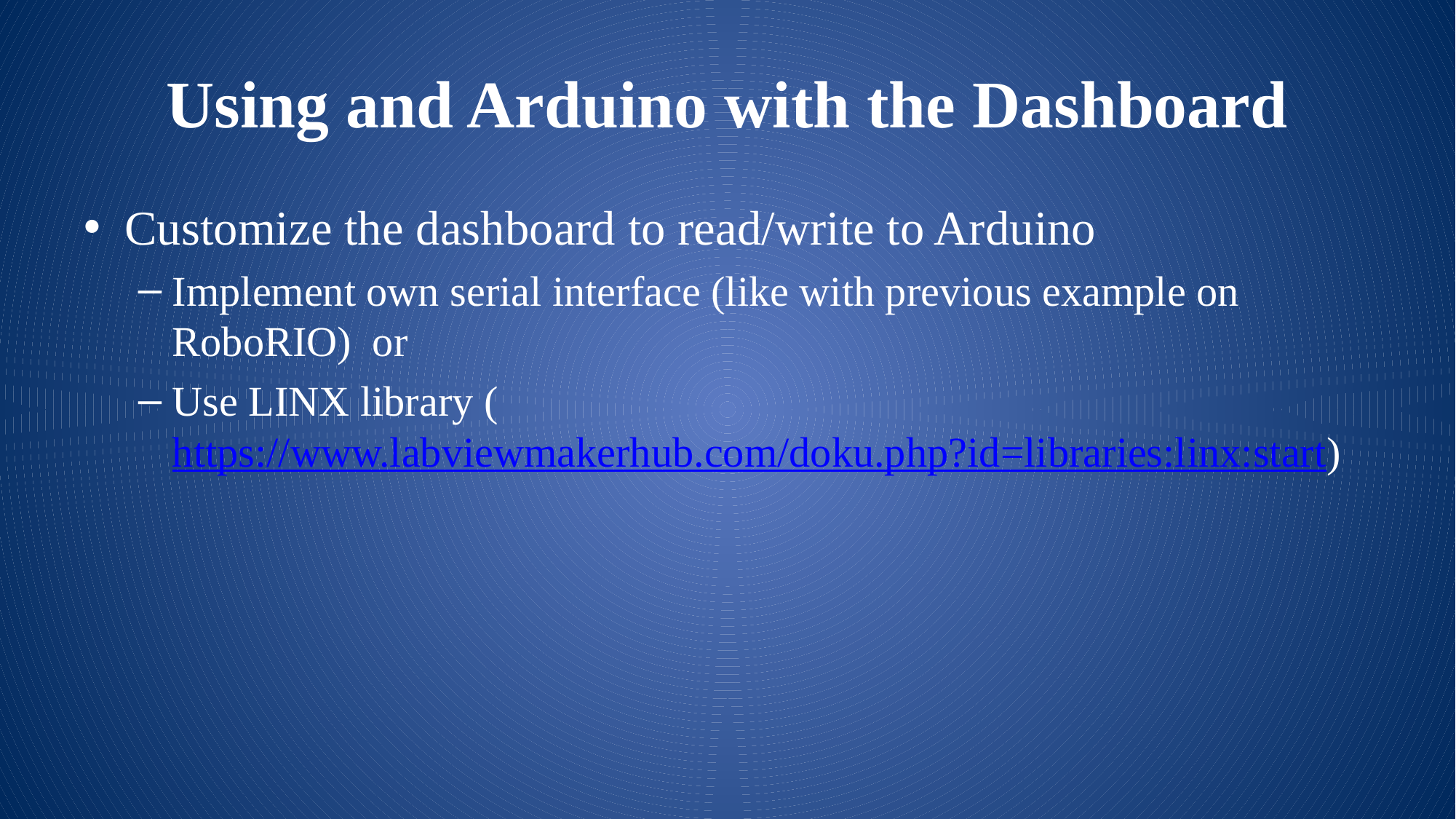

# Using and Arduino with the Dashboard
Customize the dashboard to read/write to Arduino
Implement own serial interface (like with previous example on RoboRIO)  or
Use LINX library (https://www.labviewmakerhub.com/doku.php?id=libraries:linx:start)